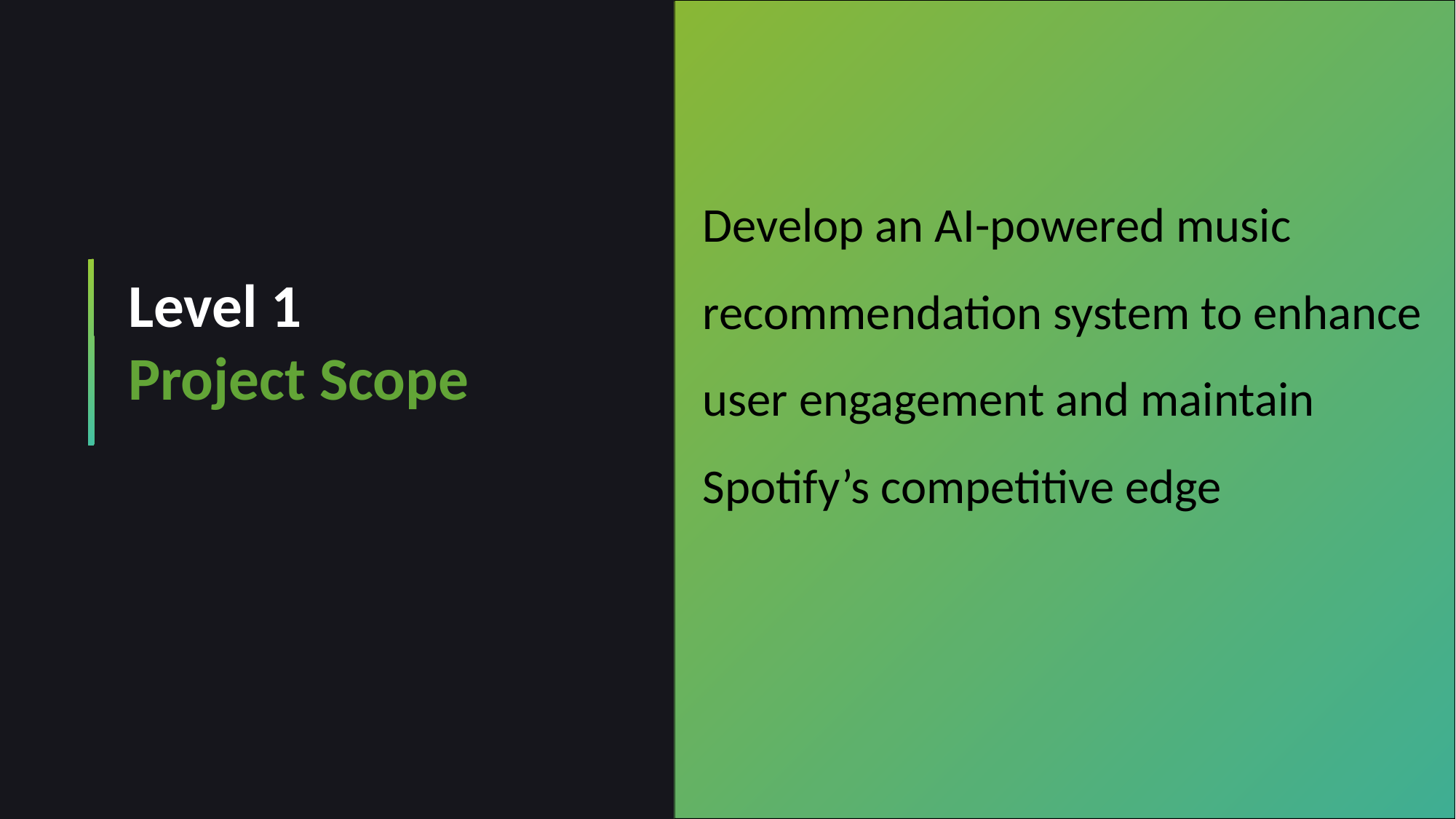

Develop an AI-powered music recommendation system to enhance user engagement and maintain Spotify’s competitive edge

Level 1
Project Scope